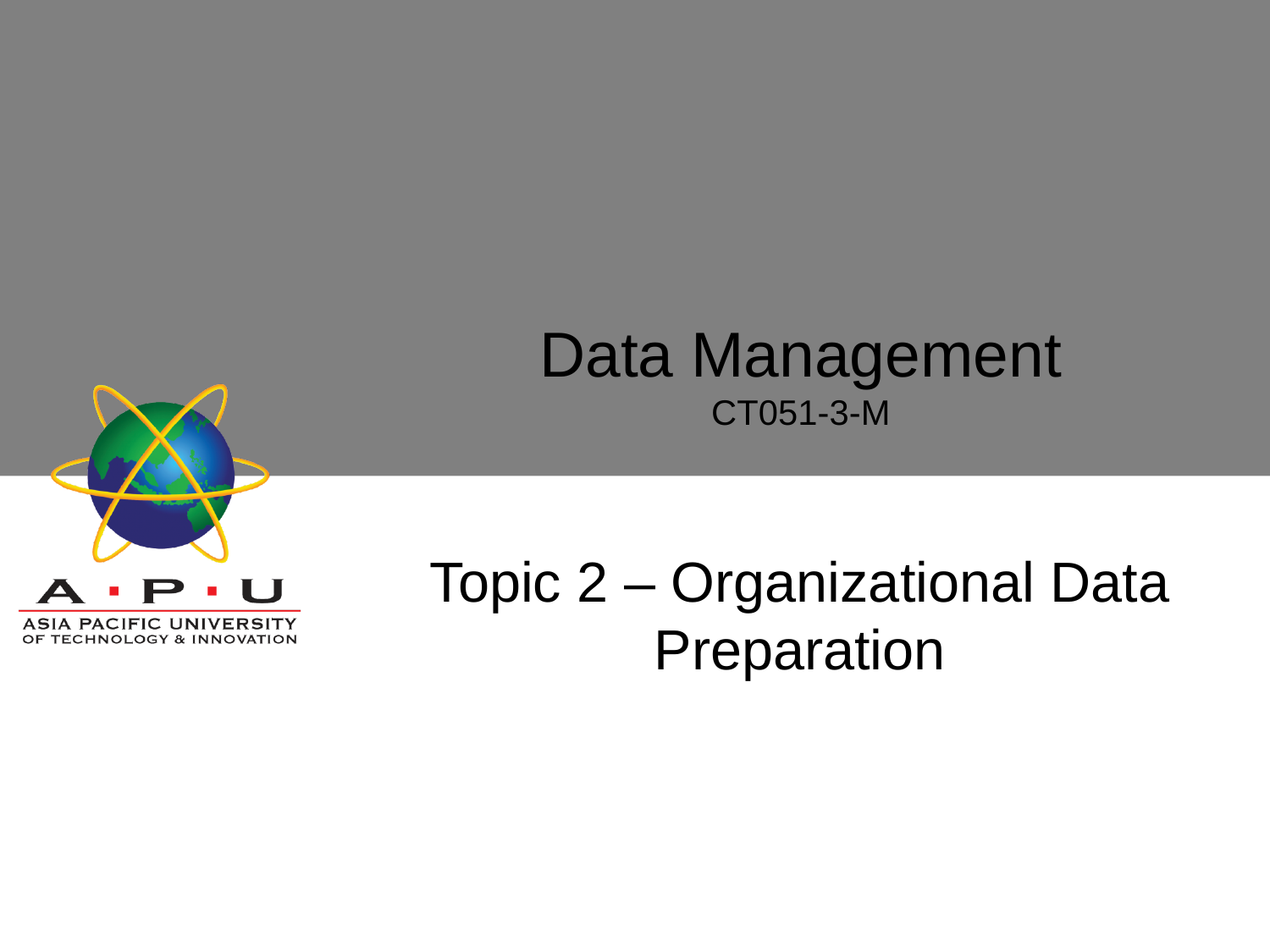

# Data Management CT051-3-M
Topic 2 – Organizational Data Preparation